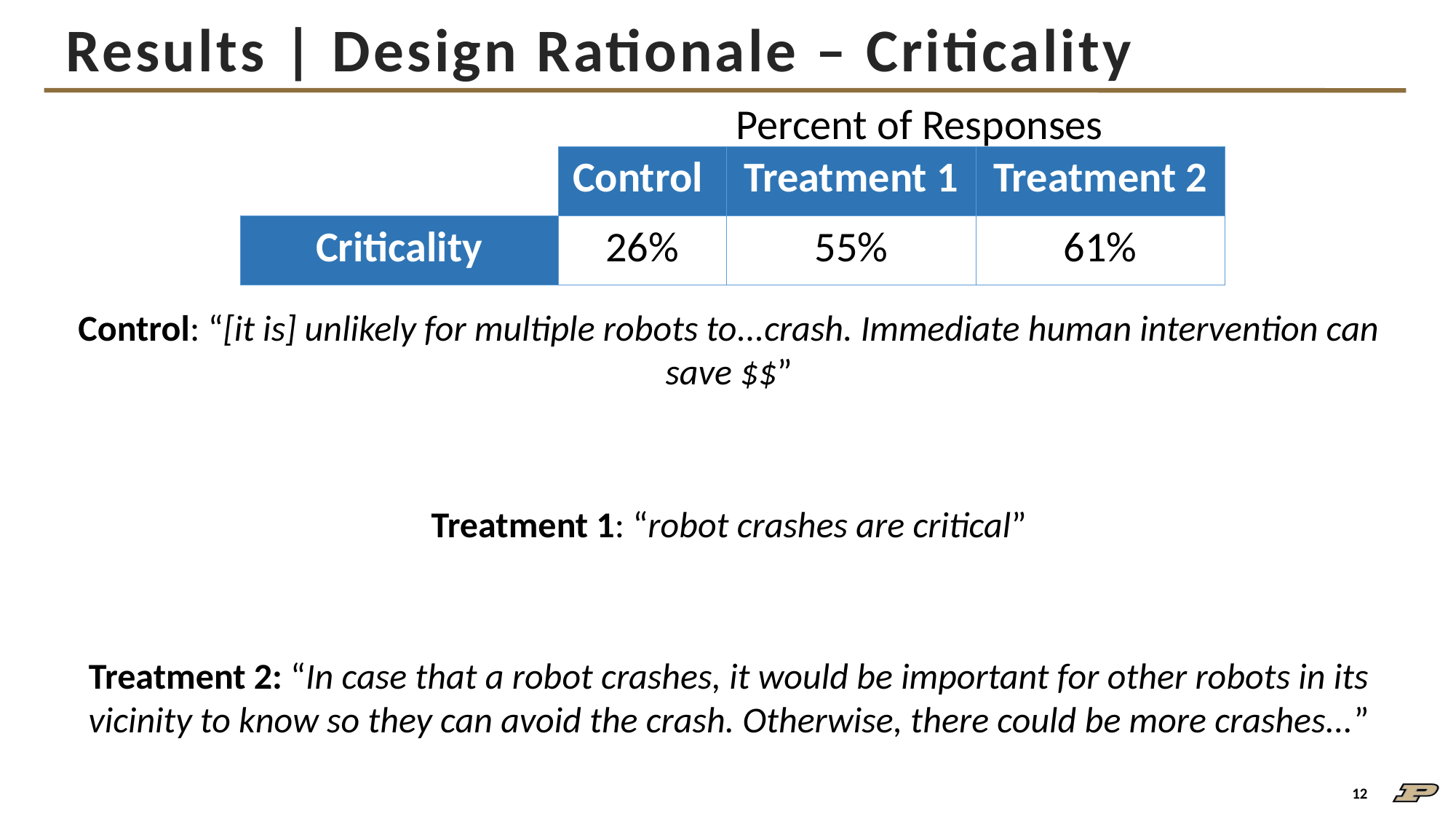

# Results | Design Rationale – Criticality
Percent of Responses
|  | Control | Treatment 1 | Treatment 2 |
| --- | --- | --- | --- |
| Criticality | 26% | 55% | 61% |
Control: “[it is] unlikely for multiple robots to...crash. Immediate human intervention can save $$”
Treatment 1: “robot crashes are critical”
Treatment 2: “In case that a robot crashes, it would be important for other robots in its vicinity to know so they can avoid the crash. Otherwise, there could be more crashes...”
12